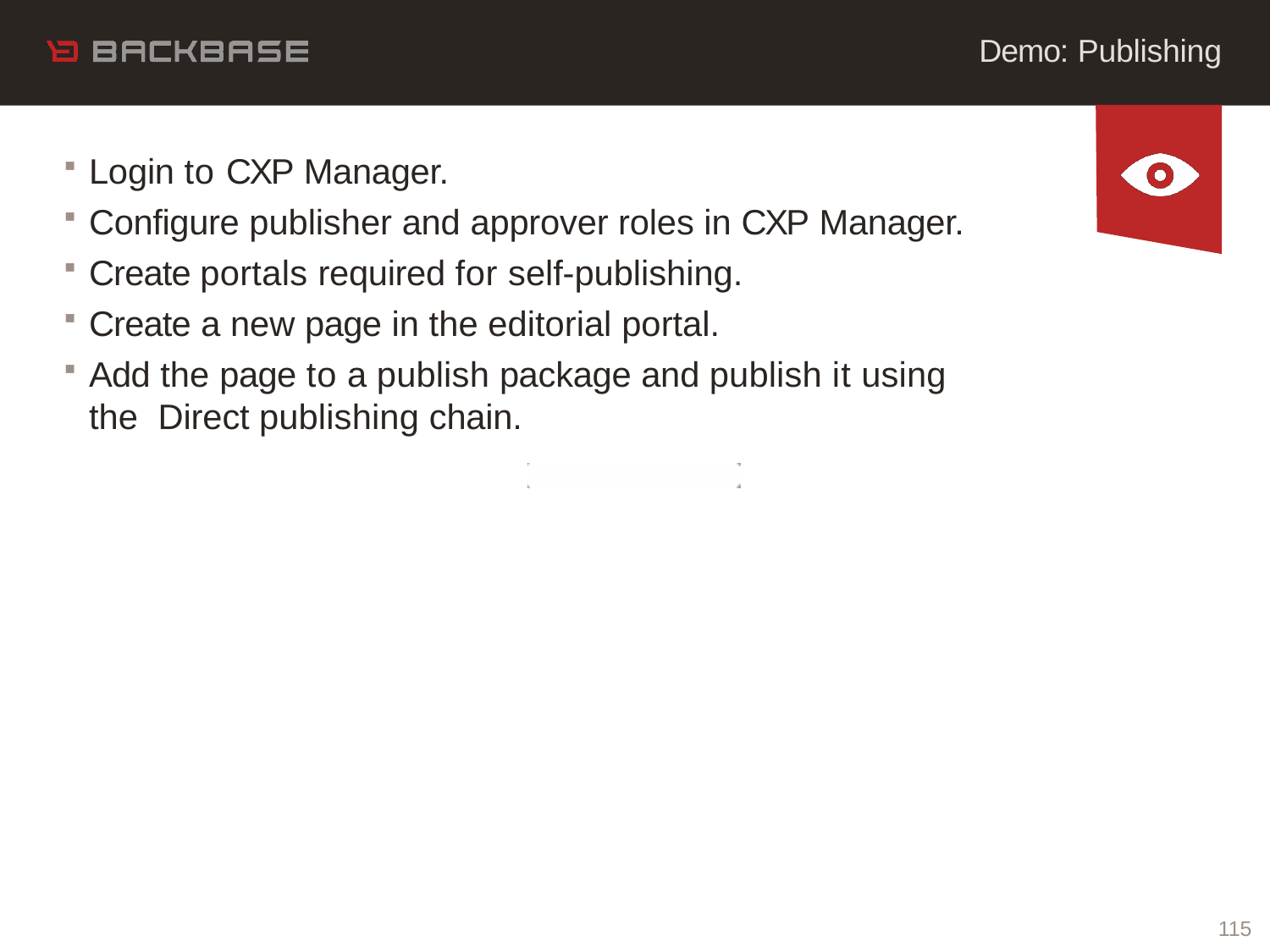

# Demo: Publishing

Login to CXP Manager.
Configure publisher and approver roles in CXP Manager.
Create portals required for self-publishing.
Create a new page in the editorial portal.
Add the page to a publish package and publish it using the  Direct publishing chain.

115